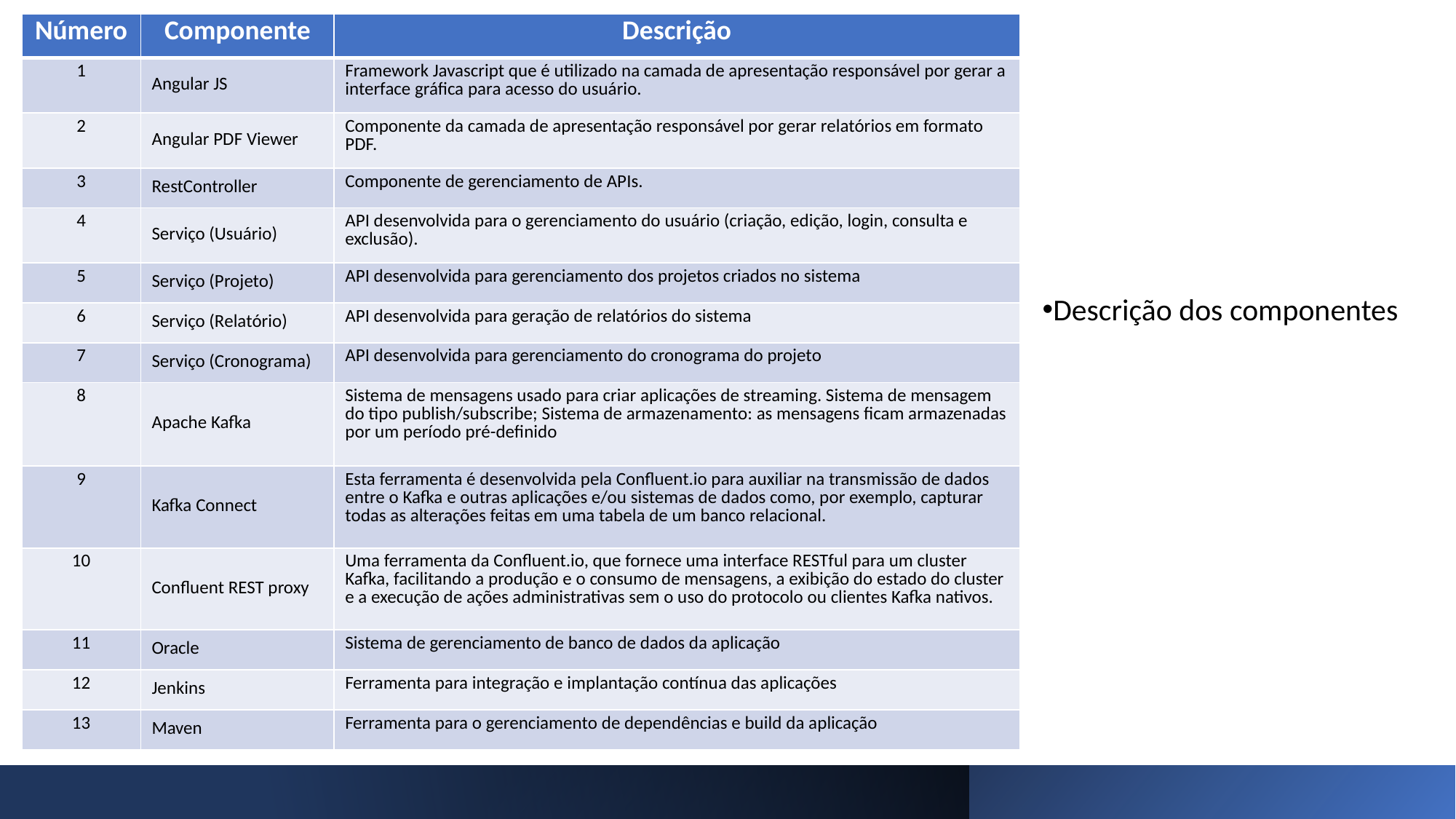

| Número | Componente | Descrição |
| --- | --- | --- |
| 1 | Angular JS | Framework Javascript que é utilizado na camada de apresentação responsável por gerar a interface gráfica para acesso do usuário. |
| 2 | Angular PDF Viewer | Componente da camada de apresentação responsável por gerar relatórios em formato PDF. |
| 3 | RestController | Componente de gerenciamento de APIs. |
| 4 | Serviço (Usuário) | API desenvolvida para o gerenciamento do usuário (criação, edição, login, consulta e exclusão). |
| 5 | Serviço (Projeto) | API desenvolvida para gerenciamento dos projetos criados no sistema |
| 6 | Serviço (Relatório) | API desenvolvida para geração de relatórios do sistema |
| 7 | Serviço (Cronograma) | API desenvolvida para gerenciamento do cronograma do projeto |
| 8 | Apache Kafka | Sistema de mensagens usado para criar aplicações de streaming. Sistema de mensagem do tipo publish/subscribe; Sistema de armazenamento: as mensagens ficam armazenadas por um período pré-definido |
| 9 | Kafka Connect | Esta ferramenta é desenvolvida pela Confluent.io para auxiliar na transmissão de dados entre o Kafka e outras aplicações e/ou sistemas de dados como, por exemplo, capturar todas as alterações feitas em uma tabela de um banco relacional. |
| 10 | Confluent REST proxy | Uma ferramenta da Confluent.io, que fornece uma interface RESTful para um cluster Kafka, facilitando a produção e o consumo de mensagens, a exibição do estado do cluster e a execução de ações administrativas sem o uso do protocolo ou clientes Kafka nativos. |
| 11 | Oracle | Sistema de gerenciamento de banco de dados da aplicação |
| 12 | Jenkins | Ferramenta para integração e implantação contínua das aplicações |
| 13 | Maven | Ferramenta para o gerenciamento de dependências e build da aplicação |
Descrição dos componentes